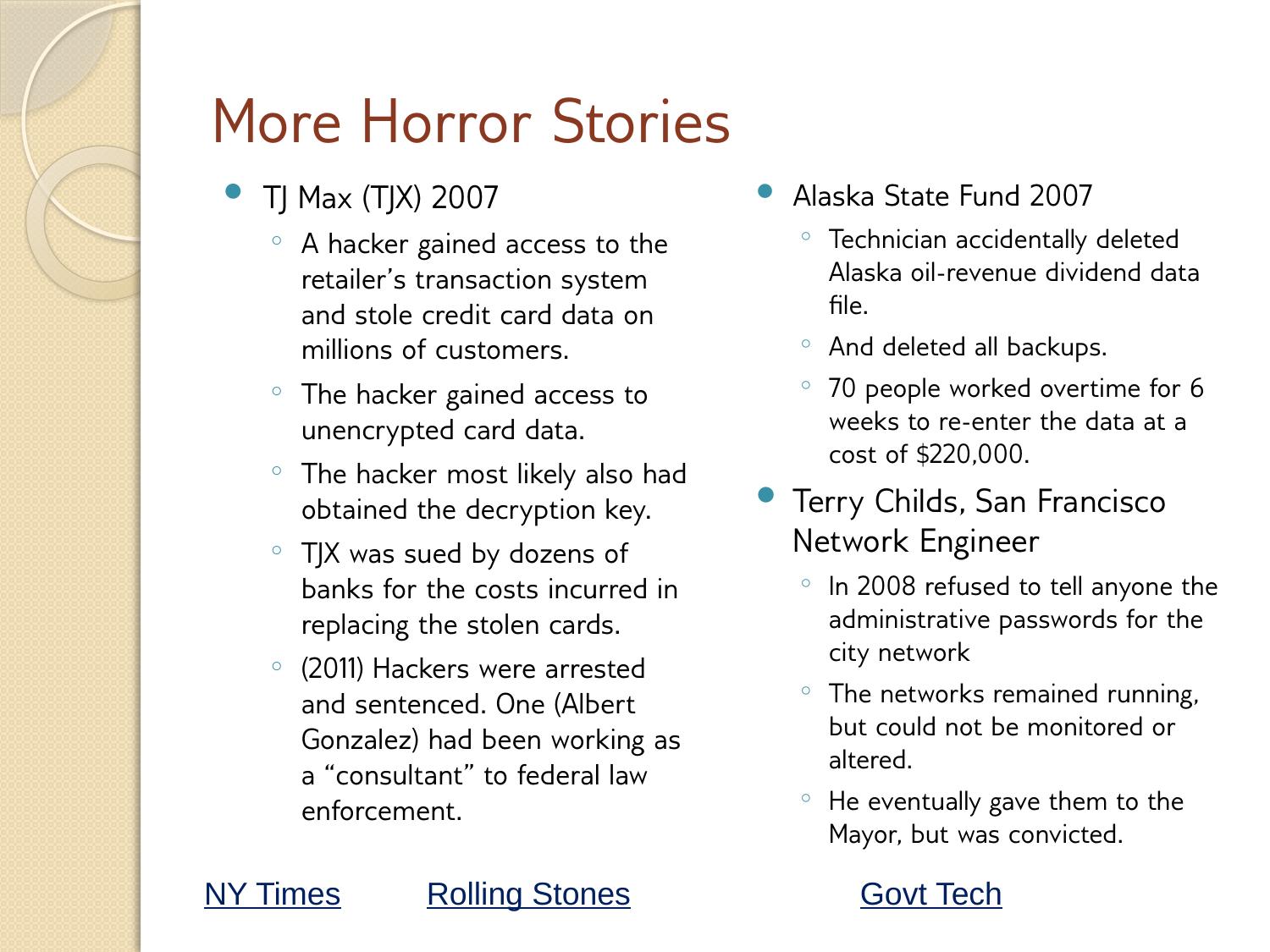

# More Horror Stories
TJ Max (TJX) 2007
A hacker gained access to the retailer’s transaction system and stole credit card data on millions of customers.
The hacker gained access to unencrypted card data.
The hacker most likely also had obtained the decryption key.
TJX was sued by dozens of banks for the costs incurred in replacing the stolen cards.
(2011) Hackers were arrested and sentenced. One (Albert Gonzalez) had been working as a “consultant” to federal law enforcement.
Alaska State Fund 2007
Technician accidentally deleted Alaska oil-revenue dividend data file.
And deleted all backups.
70 people worked overtime for 6 weeks to re-enter the data at a cost of $220,000.
Terry Childs, San Francisco Network Engineer
In 2008 refused to tell anyone the administrative passwords for the city network
The networks remained running, but could not be monitored or altered.
He eventually gave them to the Mayor, but was convicted.
NY Times
Rolling Stones
Govt Tech